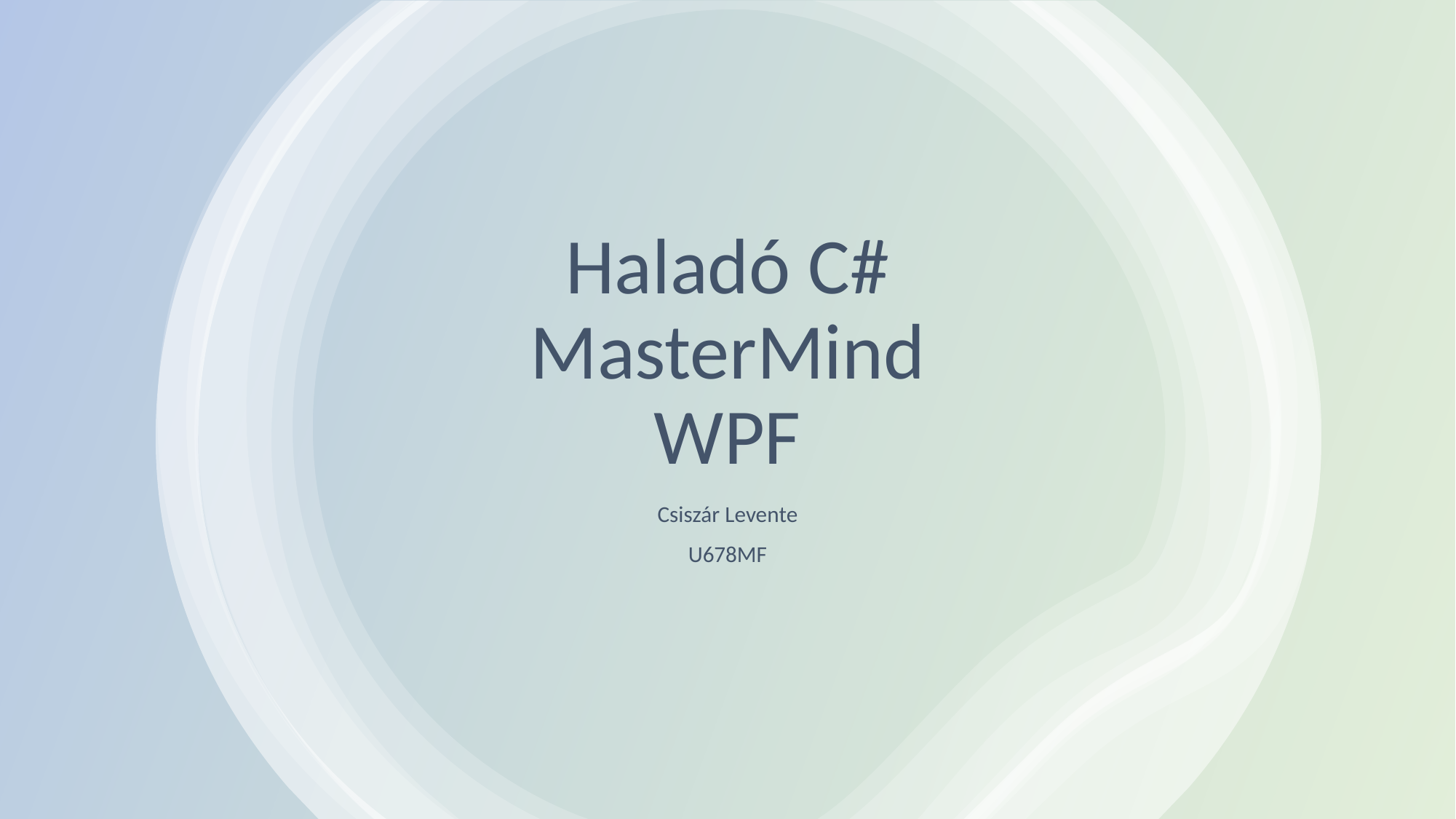

# Haladó C# MasterMind WPF
Csiszár Levente
U678MF